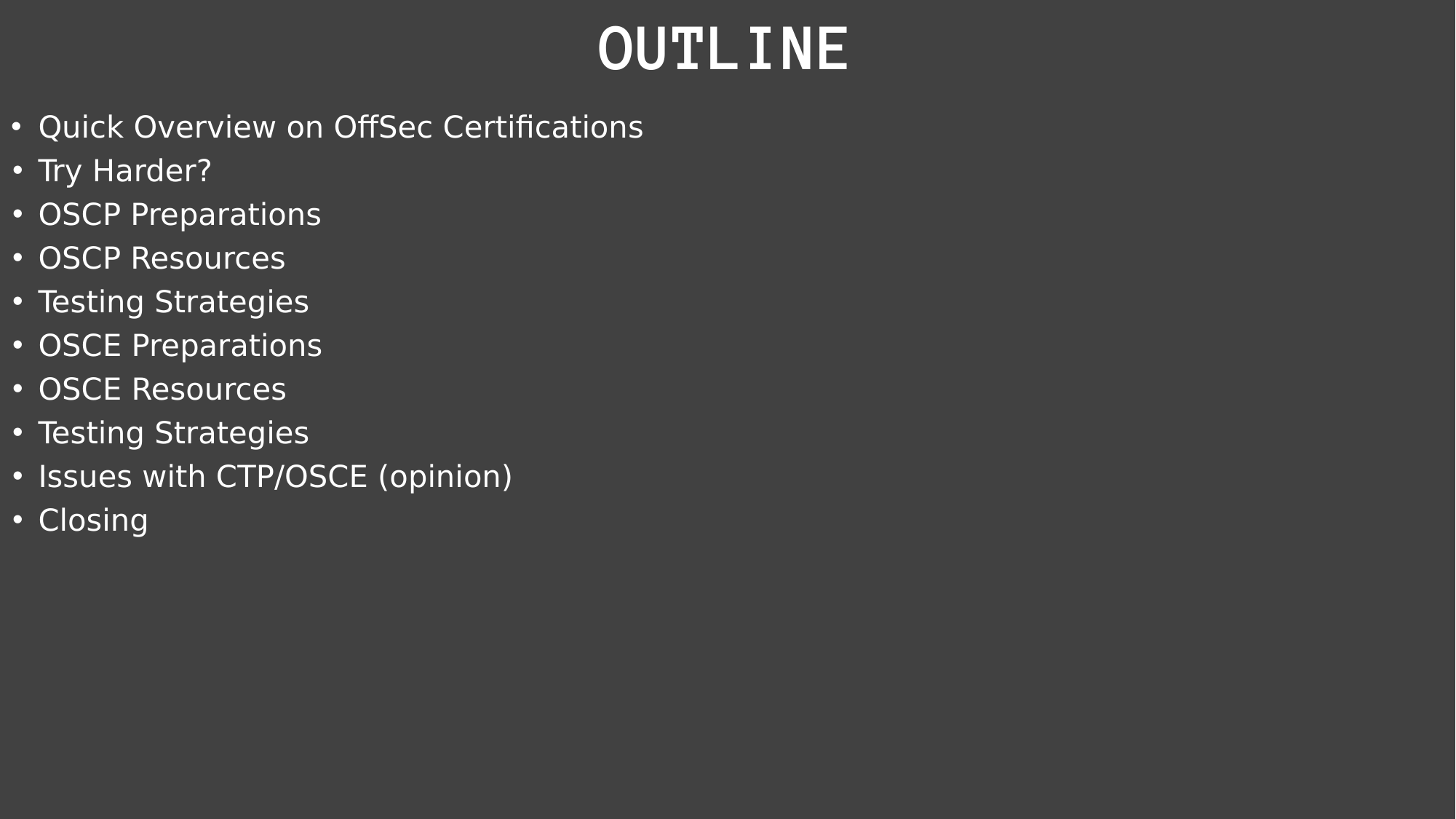

# OUTLINE
Quick Overview on OffSec Certifications
Try Harder?
OSCP Preparations
OSCP Resources
Testing Strategies
OSCE Preparations
OSCE Resources
Testing Strategies
Issues with CTP/OSCE (opinion)
Closing